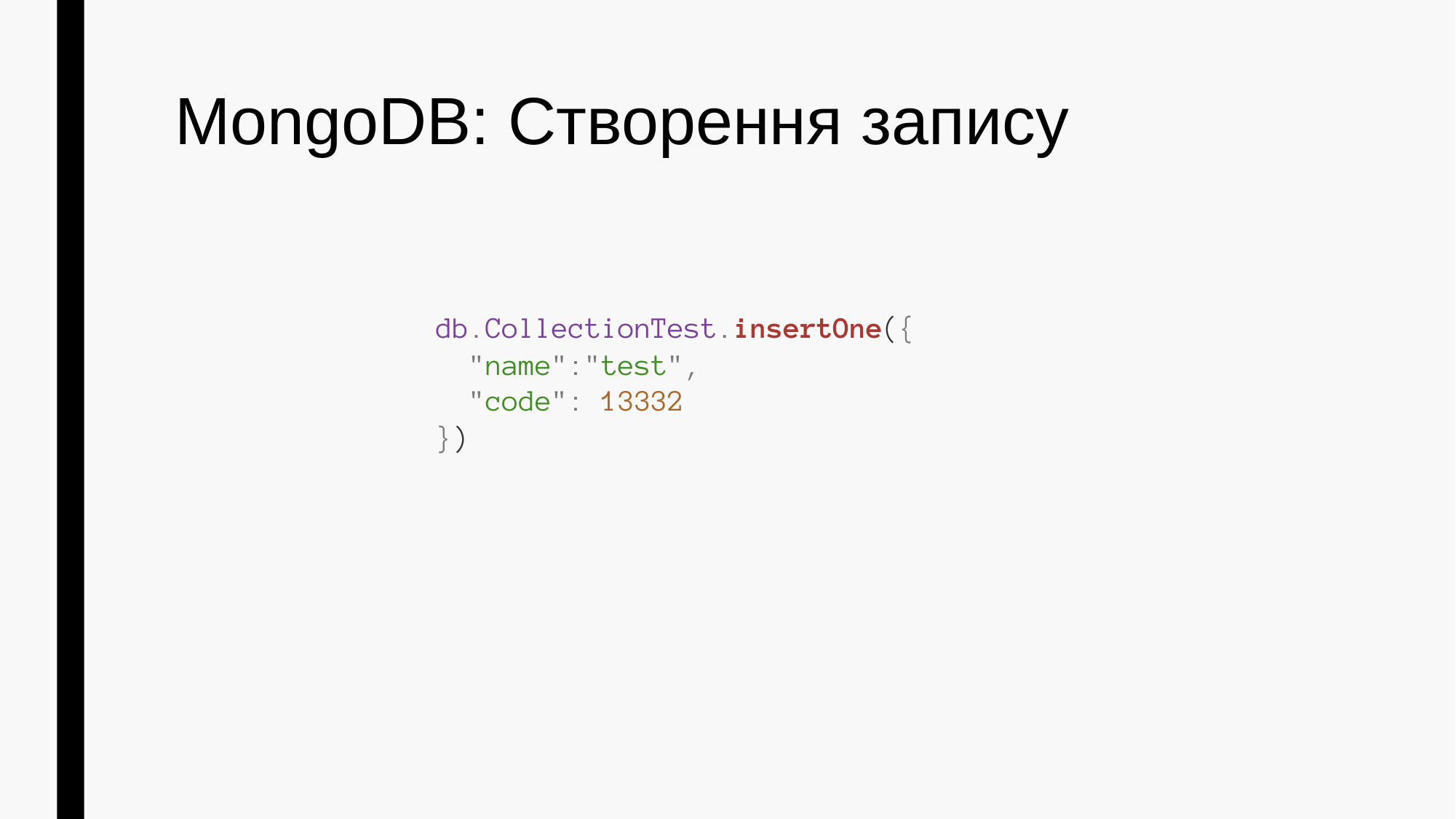

# MongoDB: Створення запису
db.CollectionTest.insertOne({
  "name":"test",
  "code": 13332
})